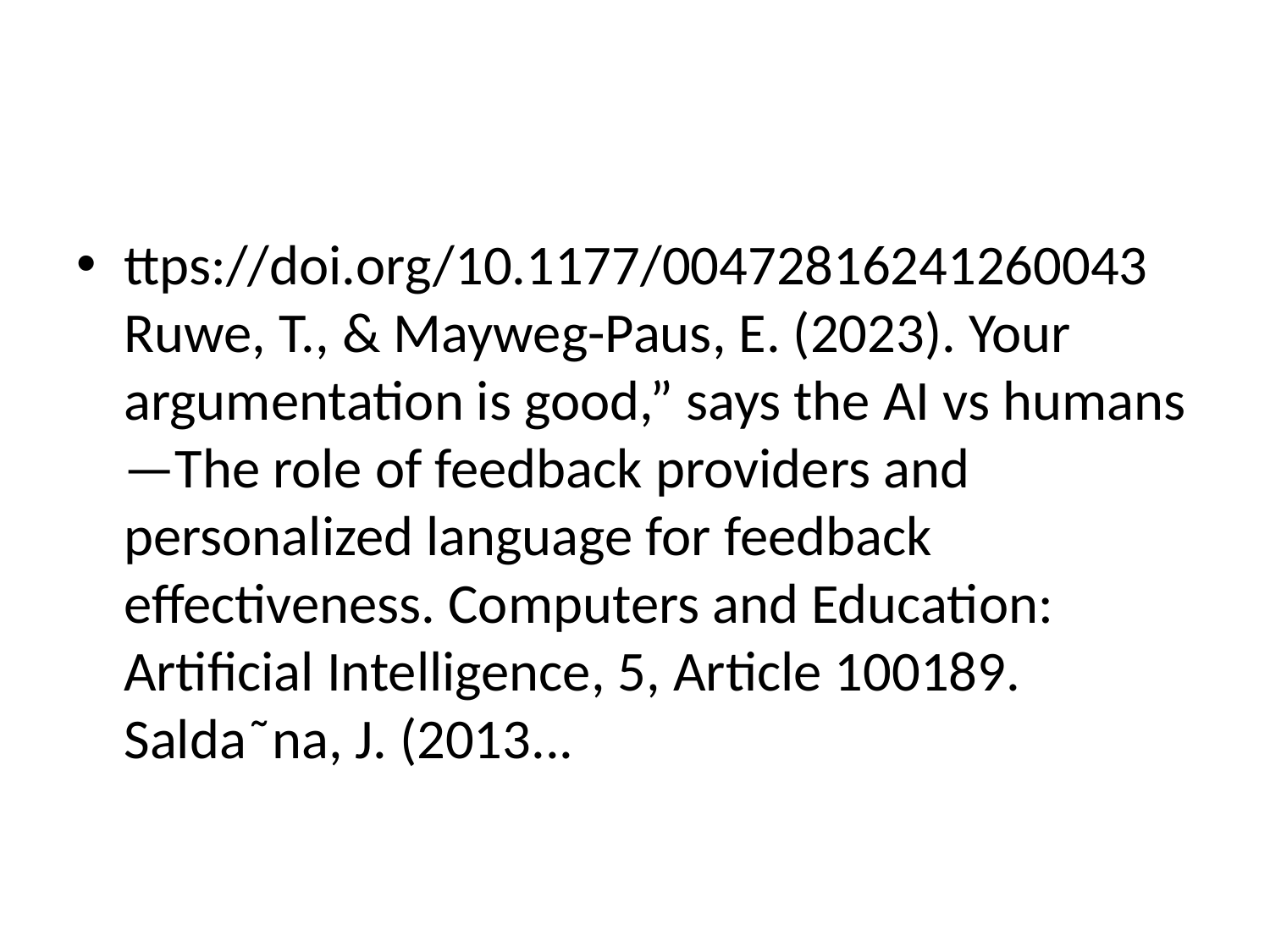

#
ttps://doi.org/10.1177/00472816241260043 Ruwe, T., & Mayweg-Paus, E. (2023). Your argumentation is good,” says the AI vs humans—The role of feedback providers and personalized language for feedback effectiveness. Computers and Education: Artificial Intelligence, 5, Article 100189. Salda˜na, J. (2013...